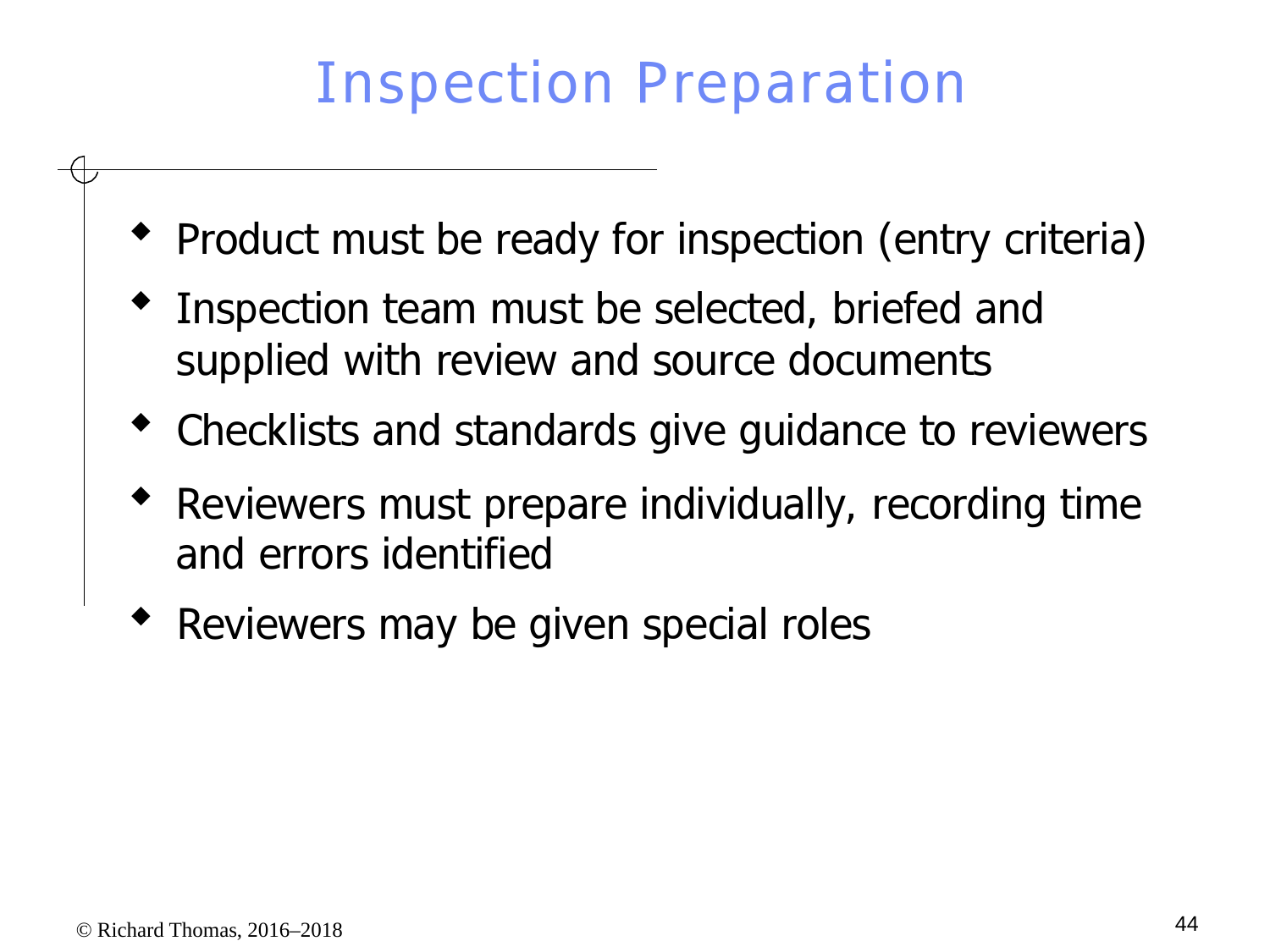

# Inspection Preparation
Product must be ready for inspection (entry criteria)
Inspection team must be selected, briefed and supplied with review and source documents
Checklists and standards give guidance to reviewers
Reviewers must prepare individually, recording time and errors identified
Reviewers may be given special roles
44